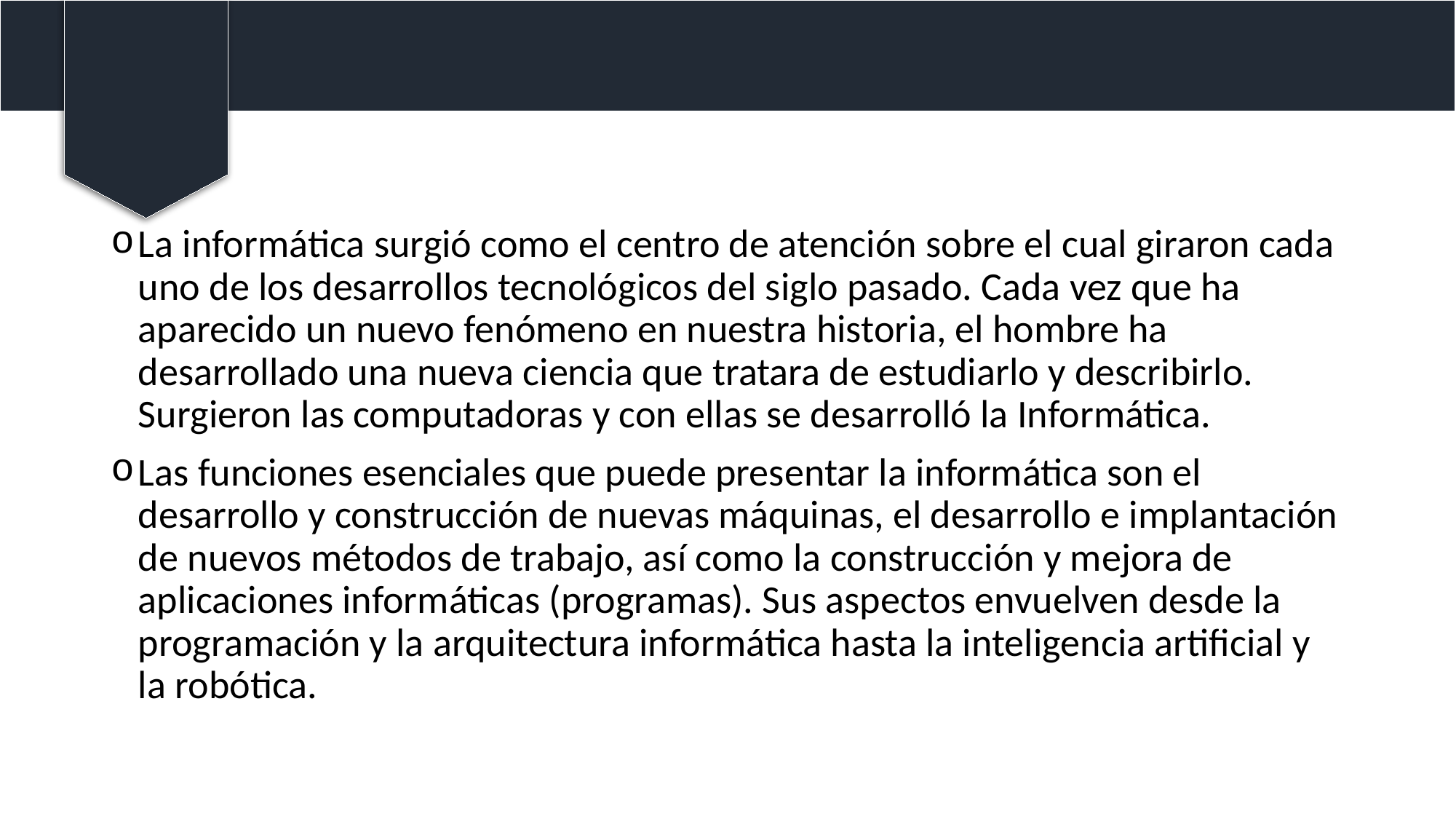

La informática surgió como el centro de atención sobre el cual giraron cada uno de los desarrollos tecnológicos del siglo pasado. Cada vez que ha aparecido un nuevo fenómeno en nuestra historia, el hombre ha desarrollado una nueva ciencia que tratara de estudiarlo y describirlo. Surgieron las computadoras y con ellas se desarrolló la Informática.
Las funciones esenciales que puede presentar la informática son el desarrollo y construcción de nuevas máquinas, el desarrollo e implantación de nuevos métodos de trabajo, así como la construcción y mejora de aplicaciones informáticas (programas). Sus aspectos envuelven desde la programación y la arquitectura informática hasta la inteligencia artificial y la robótica.